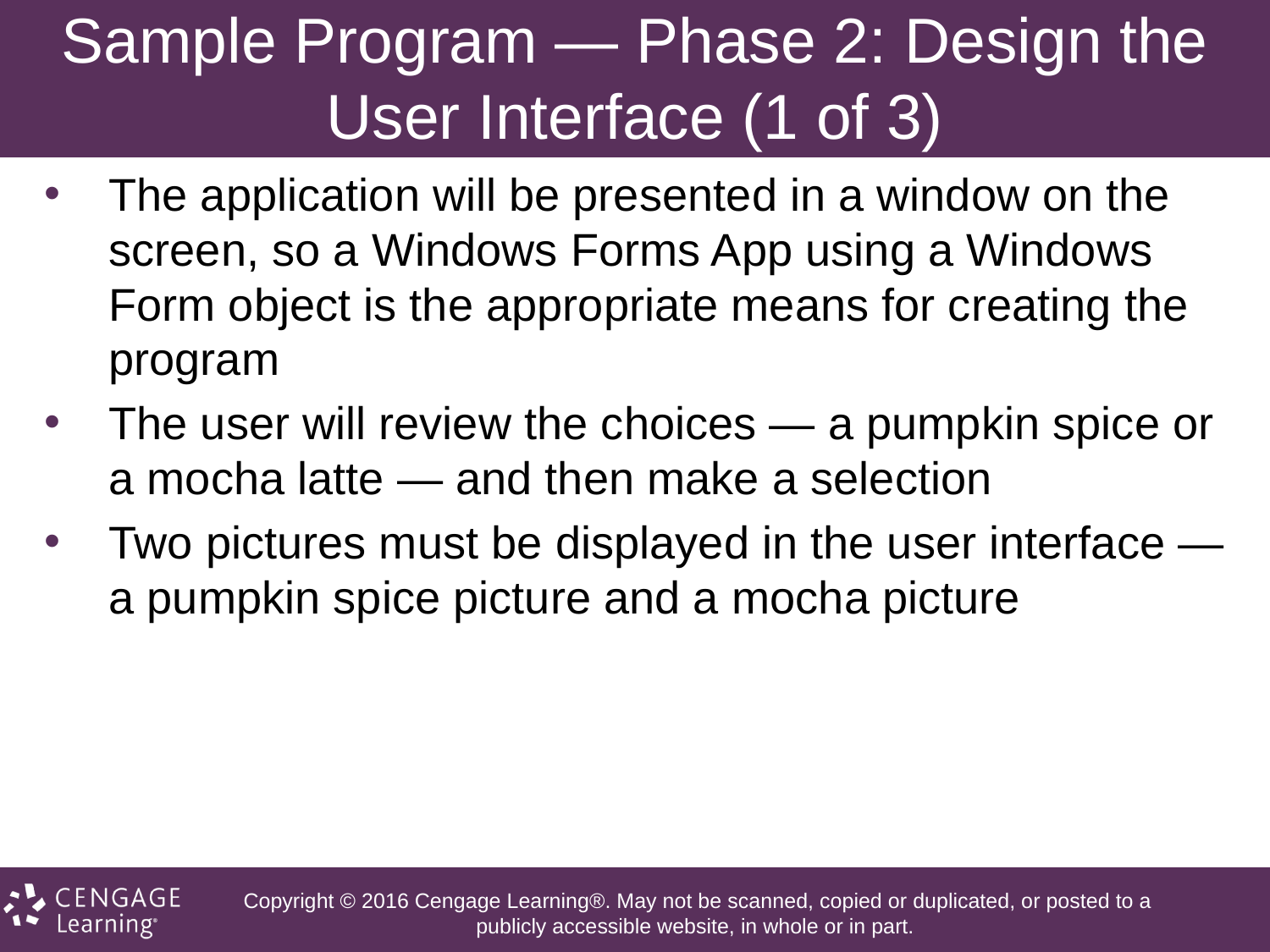

# Sample Program — Phase 2: Design the User Interface (1 of 3)
The application will be presented in a window on the screen, so a Windows Forms App using a Windows Form object is the appropriate means for creating the program
The user will review the choices — a pumpkin spice or a mocha latte — and then make a selection
Two pictures must be displayed in the user interface — a pumpkin spice picture and a mocha picture